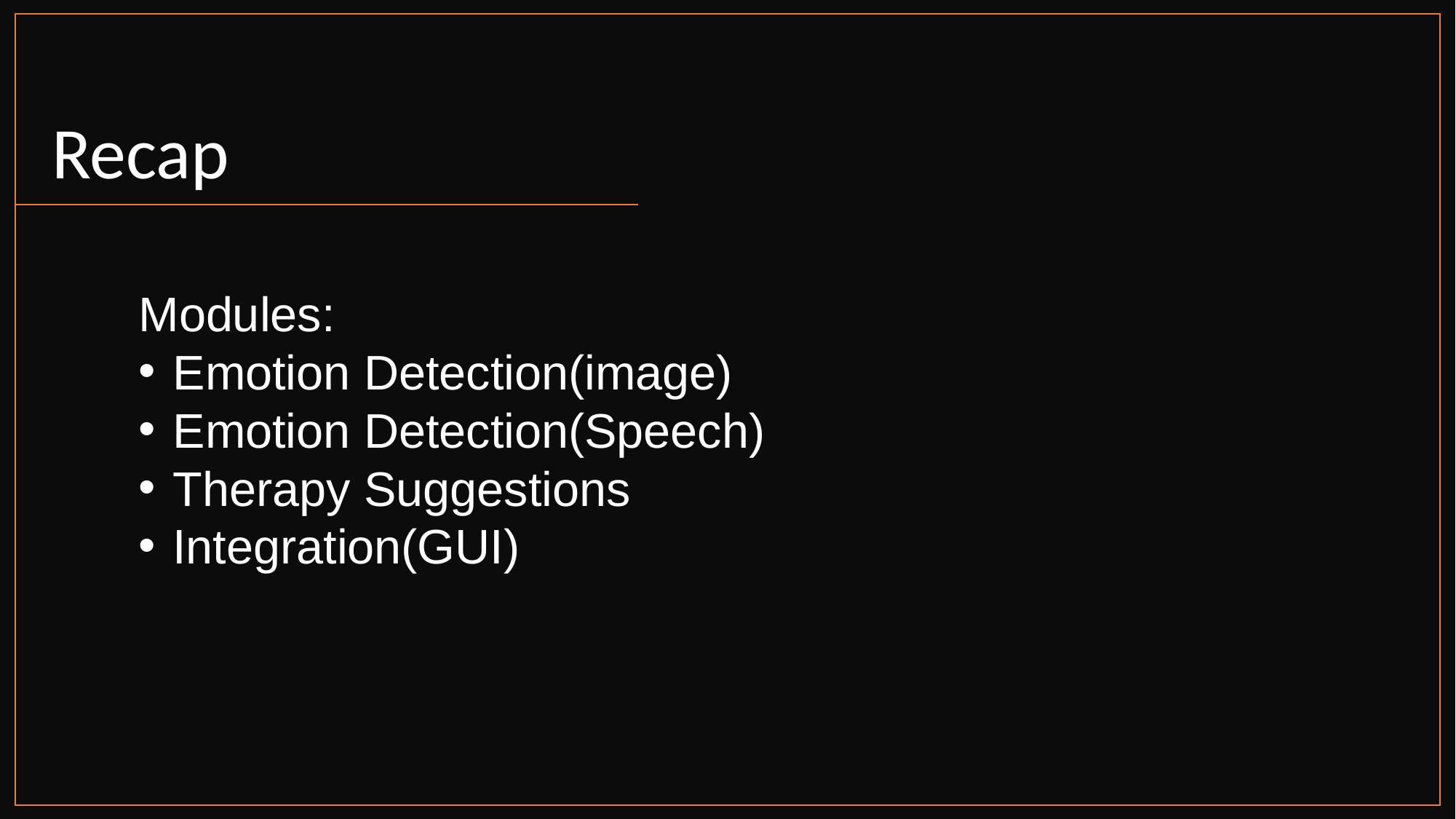

Recap
Modules:
Emotion Detection(image)
Emotion Detection(Speech)
Therapy Suggestions
Integration(GUI)